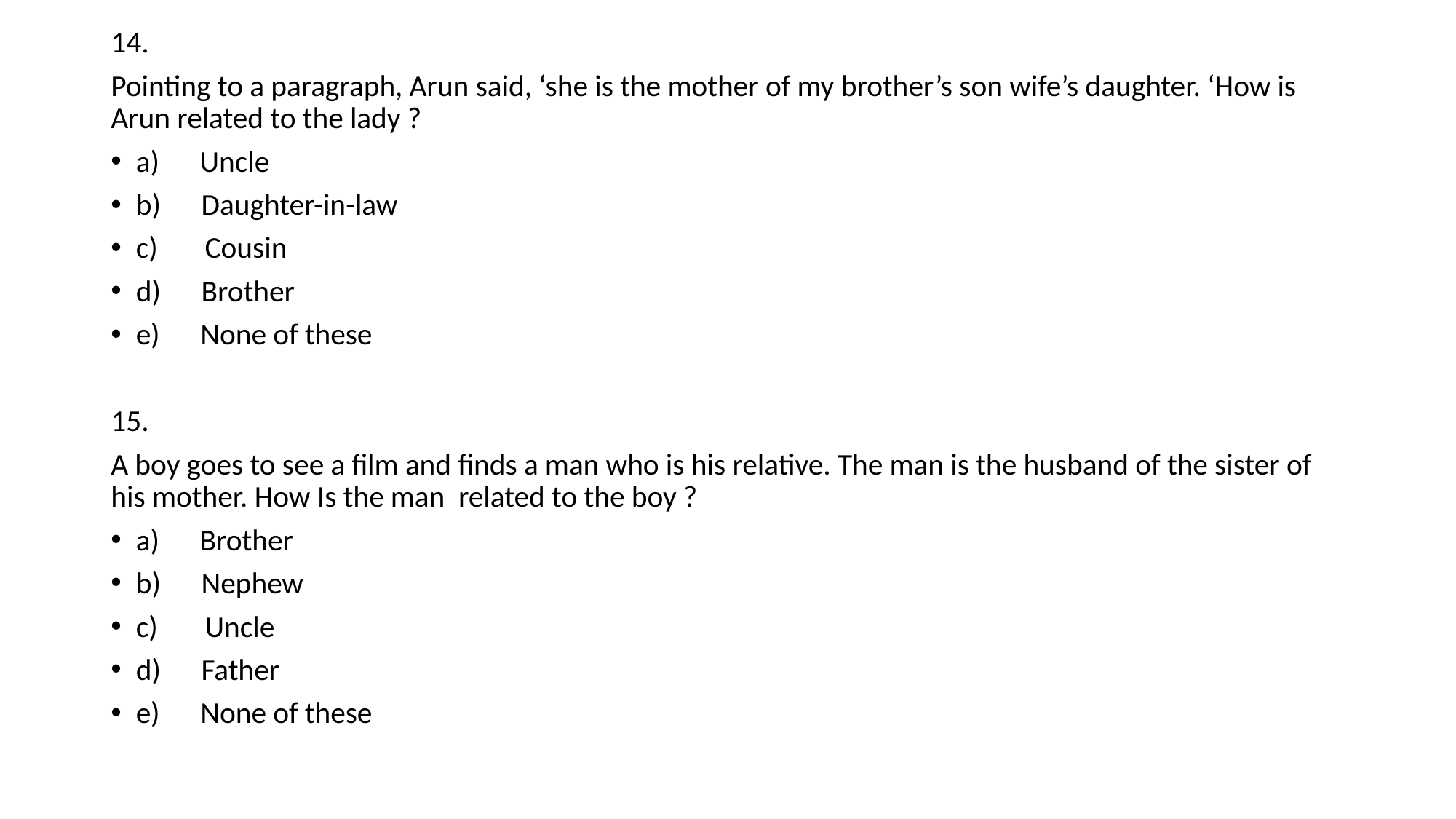

14.
Pointing to a paragraph, Arun said, ‘she is the mother of my brother’s son wife’s daughter. ‘How is Arun related to the lady ?
a)      Uncle
b)      Daughter-in-law
c)       Cousin
d)      Brother
e)      None of these

15.
A boy goes to see a film and finds a man who is his relative. The man is the husband of the sister of his mother. How Is the man  related to the boy ?
a)      Brother
b)      Nephew
c)       Uncle
d)      Father
e)      None of these